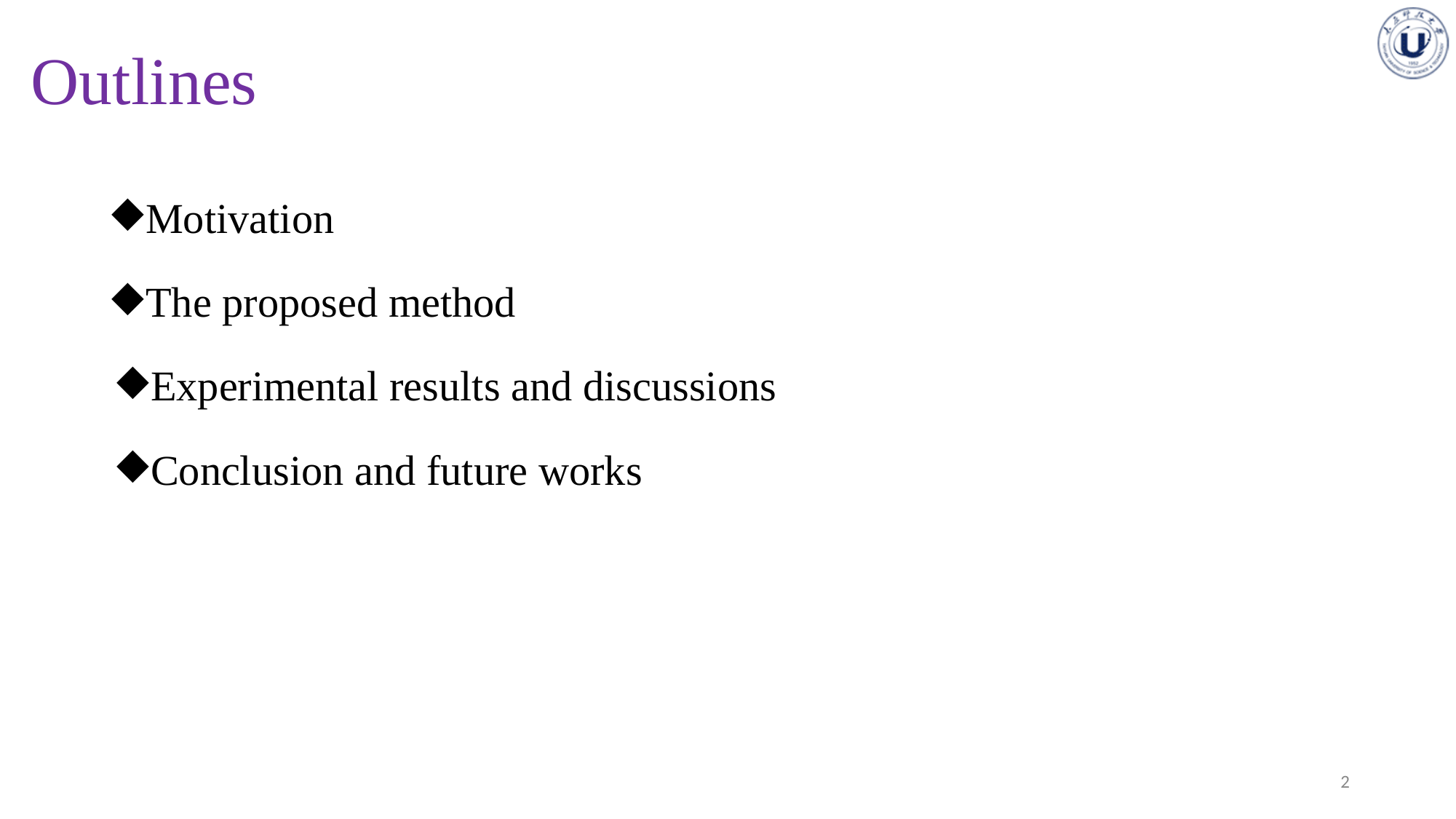

# Outlines
Motivation
The proposed method
Experimental results and discussions
Conclusion and future works
2